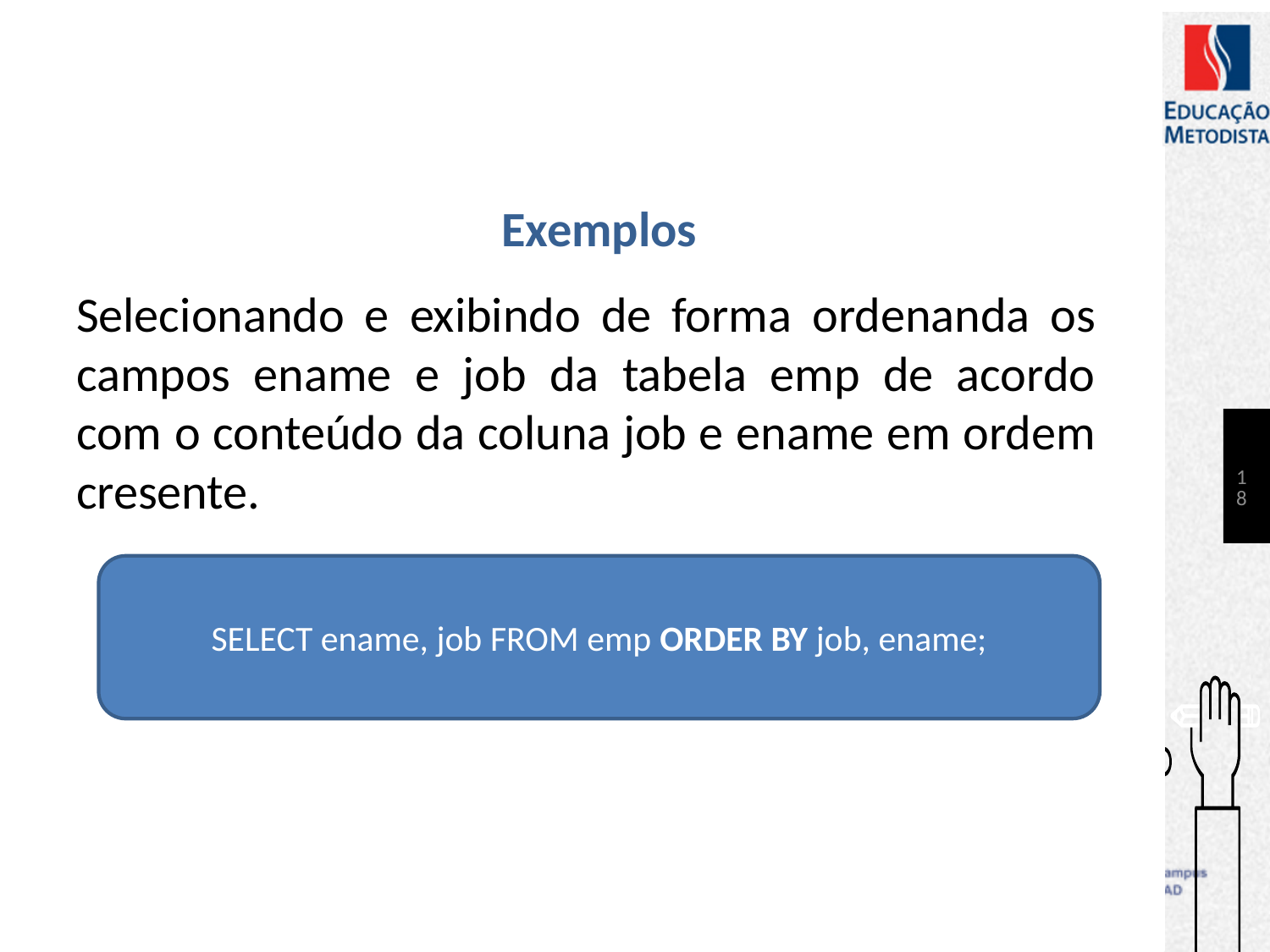

# Exemplos
Selecionando e exibindo de forma ordenanda os campos ename e job da tabela emp de acordo com o conteúdo da coluna job e ename em ordem cresente.

18
SELECT ename, job FROM emp ORDER BY job, ename;